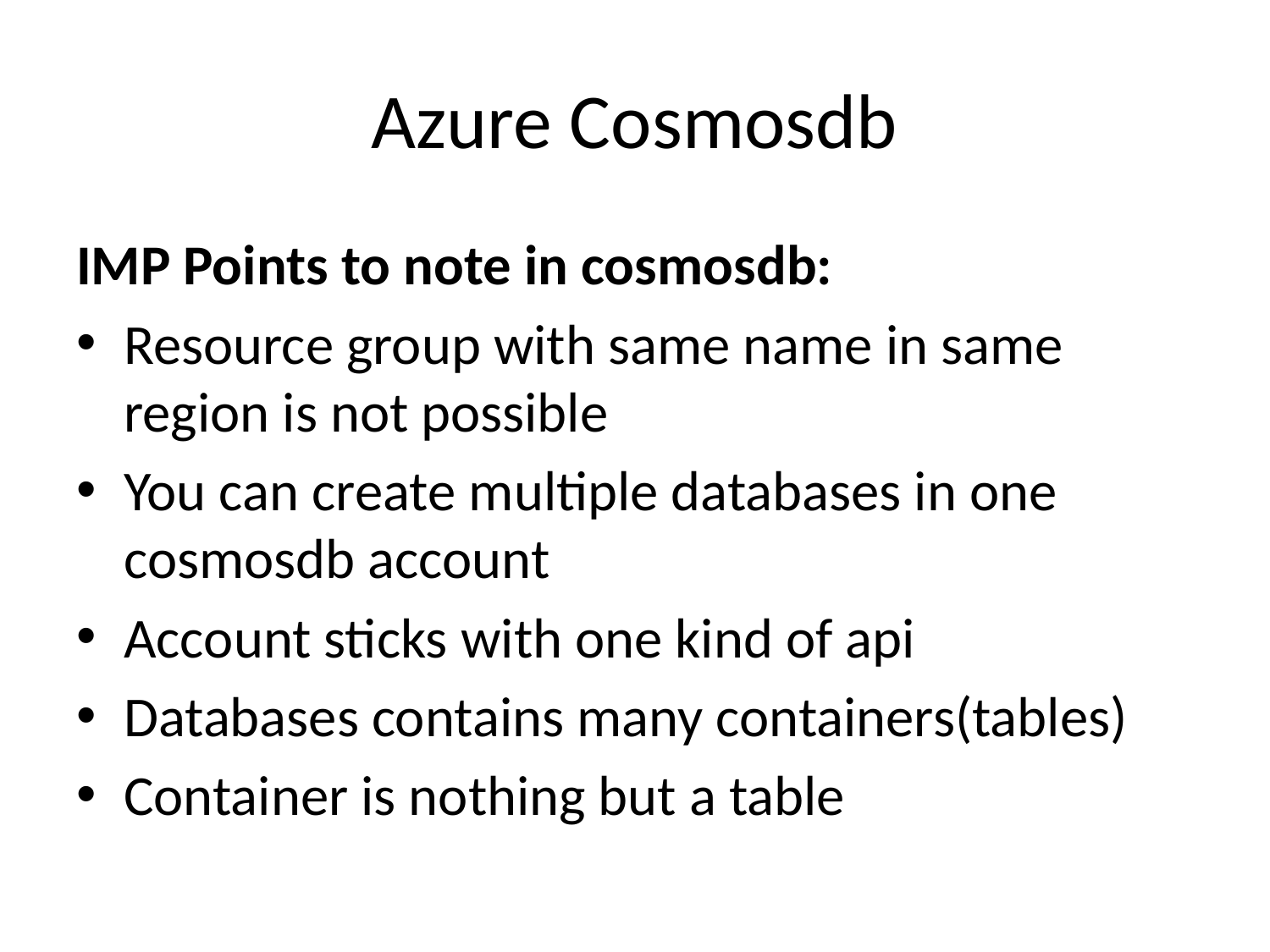

# Azure Cosmosdb
IMP Points to note in cosmosdb:
Resource group with same name in same region is not possible
You can create multiple databases in one cosmosdb account
Account sticks with one kind of api
Databases contains many containers(tables)
Container is nothing but a table